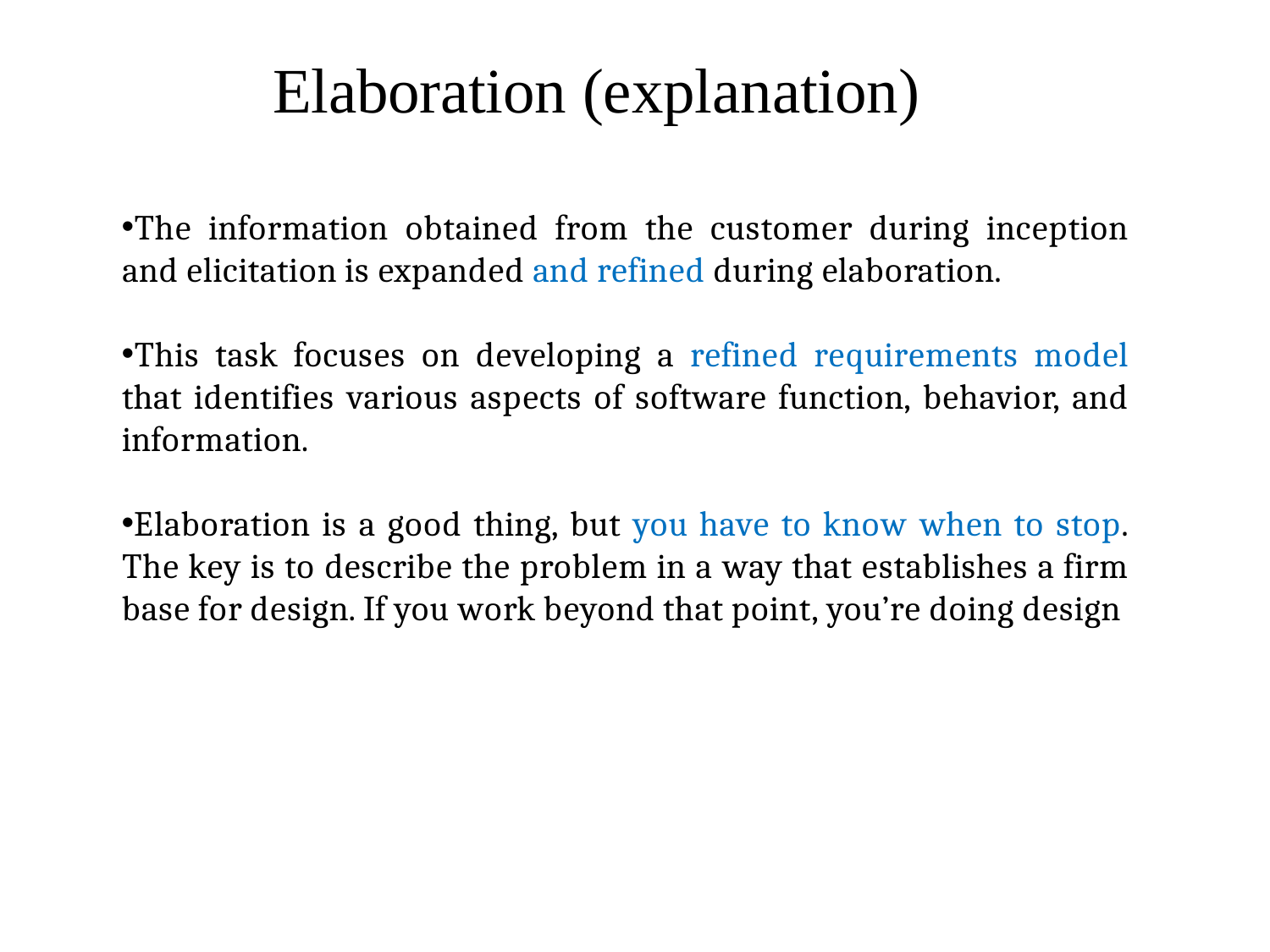

# Elaboration (explanation)
The information obtained from the customer during inception and elicitation is expanded and refined during elaboration.

This task focuses on developing a refined requirements model that identifies various aspects of software function, behavior, and information.

Elaboration is a good thing, but you have to know when to stop. The key is to describe the problem in a way that establishes a firm base for design. If you work beyond that point, you’re doing design